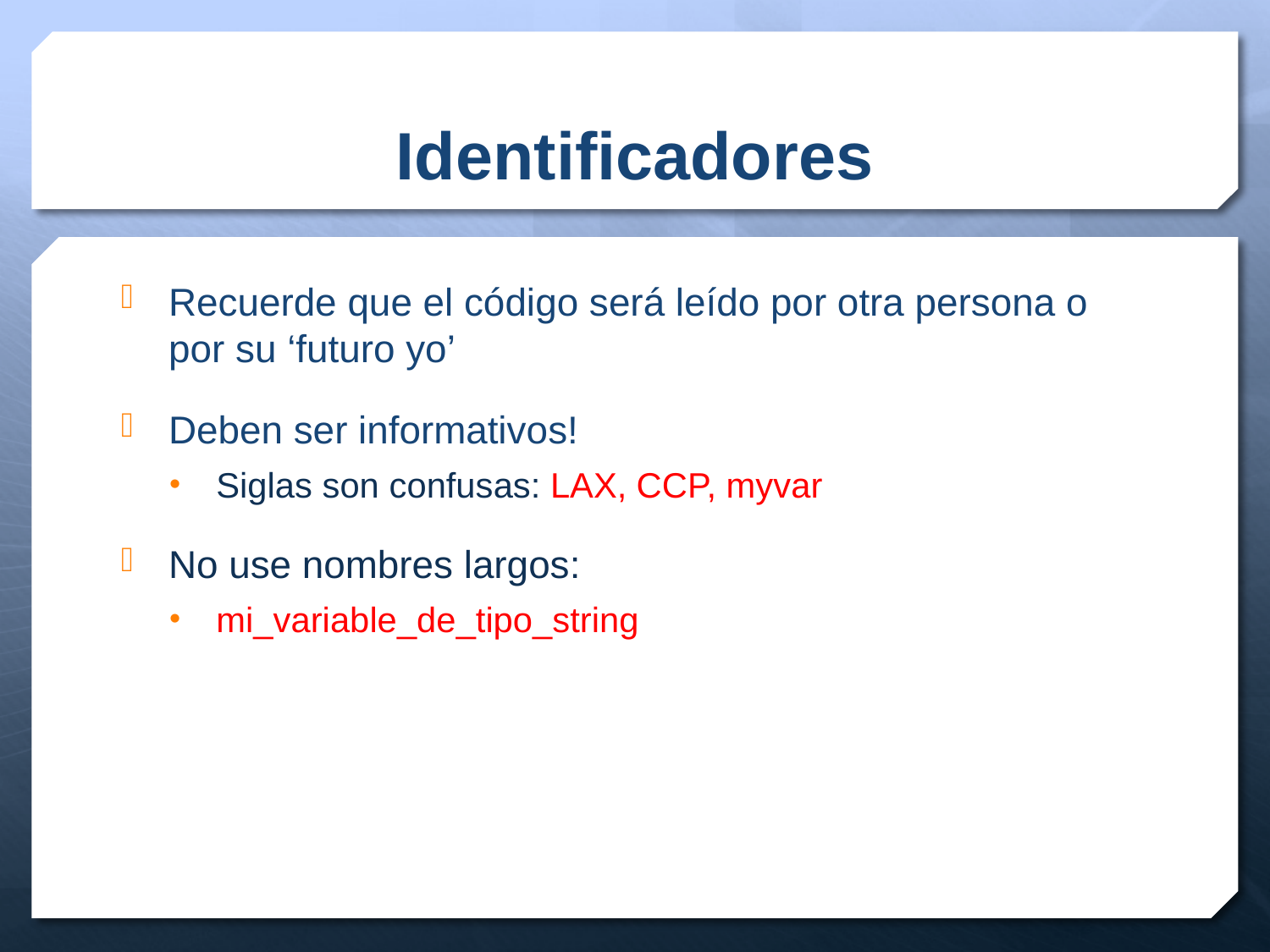

# Identificadores
Recuerde que el código será leído por otra persona o por su ‘futuro yo’
Deben ser informativos!
Siglas son confusas: LAX, CCP, myvar
No use nombres largos:
mi_variable_de_tipo_string